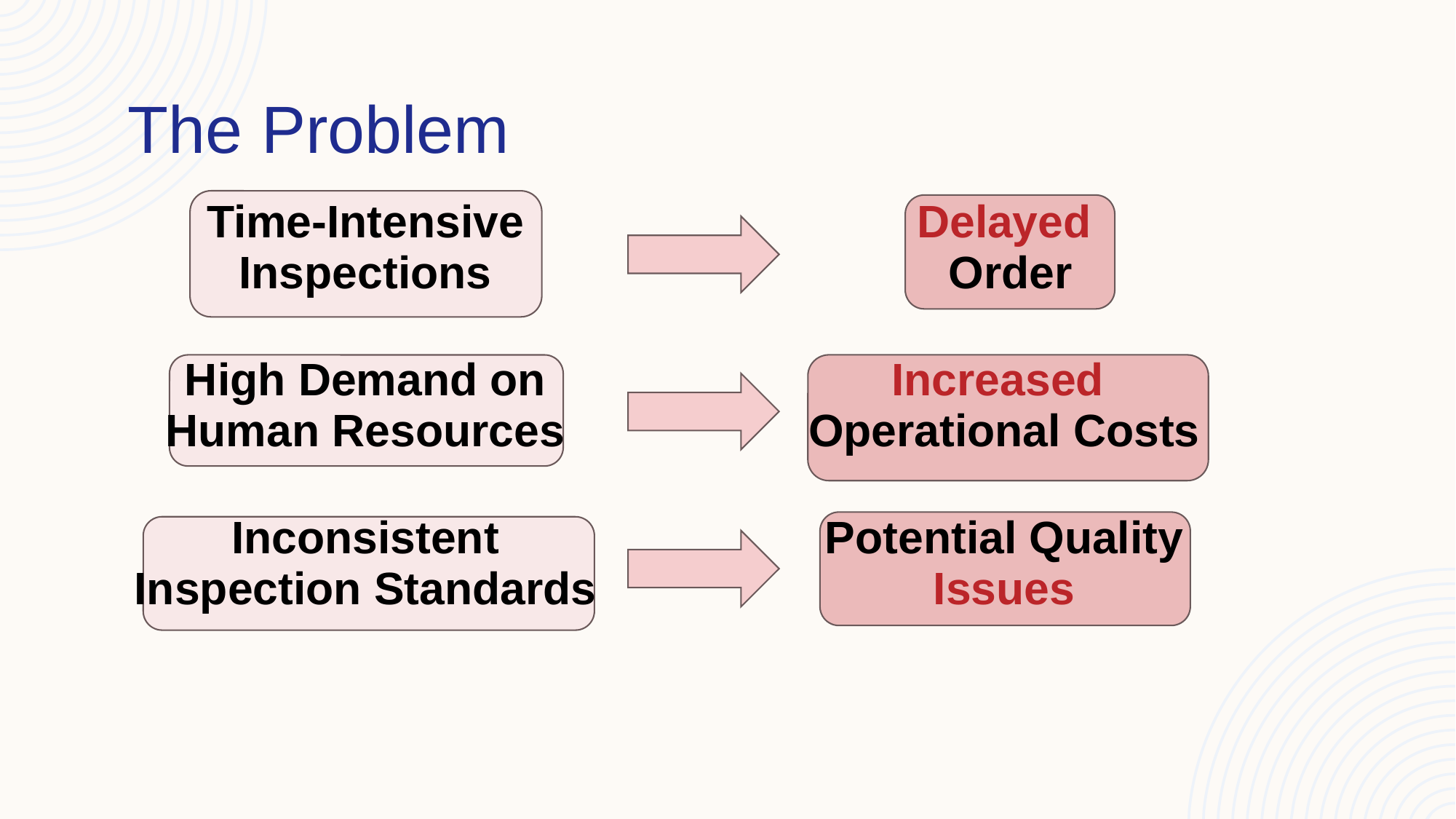

The Problem

| Time-Intensive Inspections |  | Delayed Order |
| --- | --- | --- |
| High Demand on Human Resources |  | Increased Operational Costs |
| Inconsistent Inspection Standards |  | Potential Quality Issues |